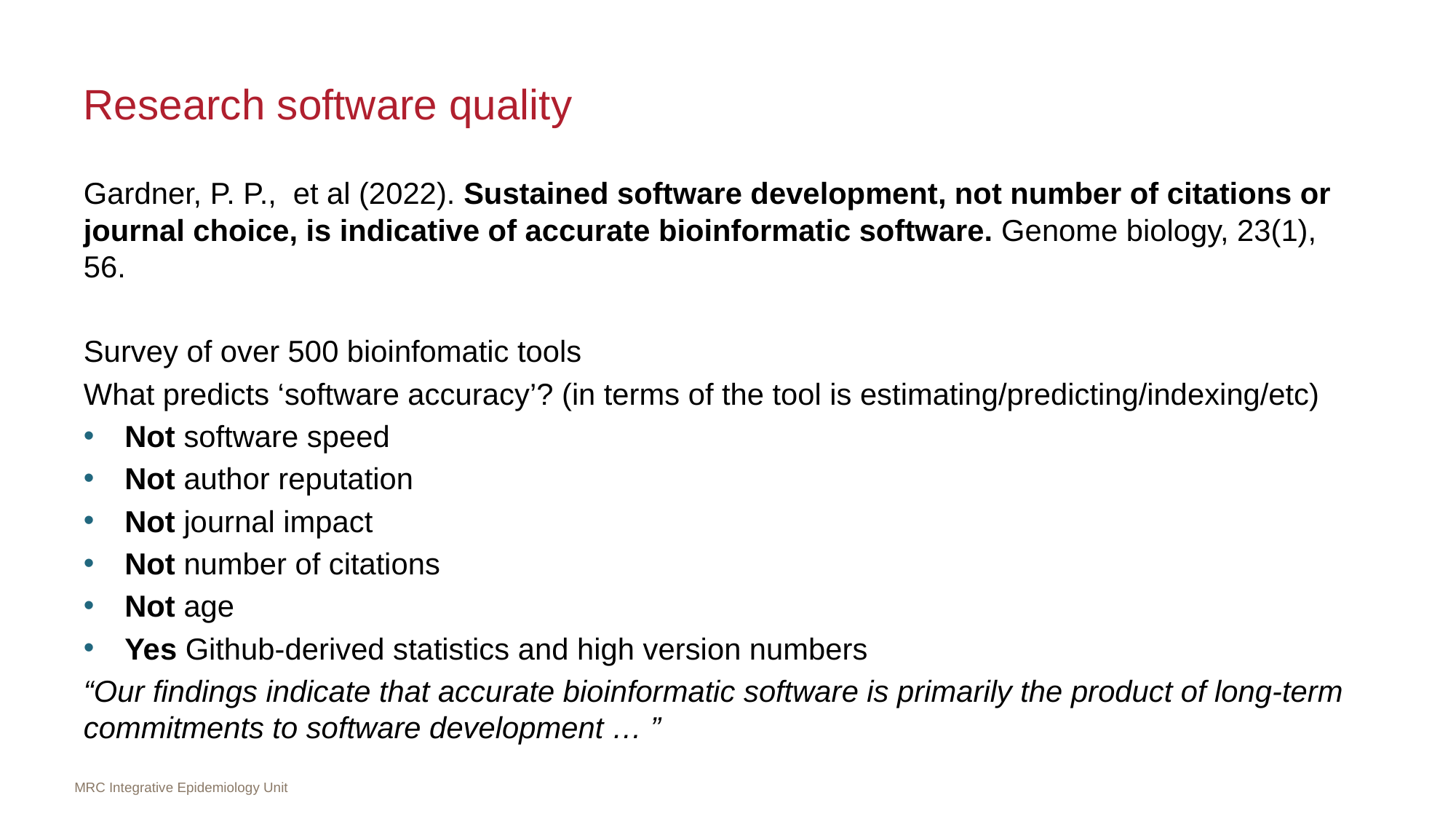

# Research software quality
Gardner, P. P.,  et al (2022). Sustained software development, not number of citations or journal choice, is indicative of accurate bioinformatic software. Genome biology, 23(1), 56.

Survey of over 500 bioinfomatic tools
What predicts ‘software accuracy’? (in terms of the tool is estimating/predicting/indexing/etc)
Not software speed
Not author reputation
Not journal impact
Not number of citations
Not age
Yes Github-derived statistics and high version numbers
“Our findings indicate that accurate bioinformatic software is primarily the product of long-term commitments to software development … ”